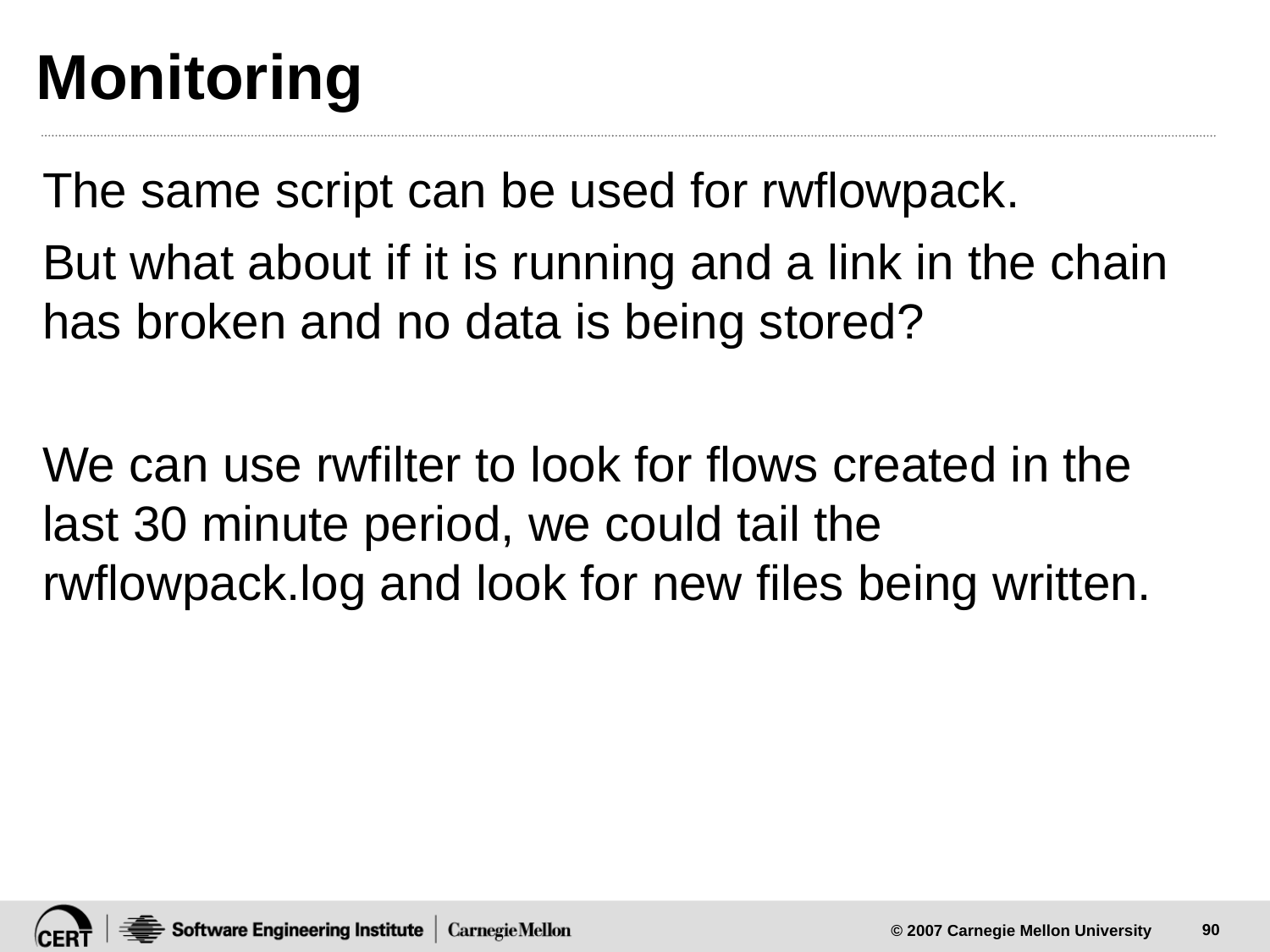

# Monitoring
The same script can be used for rwflowpack.
But what about if it is running and a link in the chain has broken and no data is being stored?

We can use rwfilter to look for flows created in the last 30 minute period, we could tail the rwflowpack.log and look for new files being written.